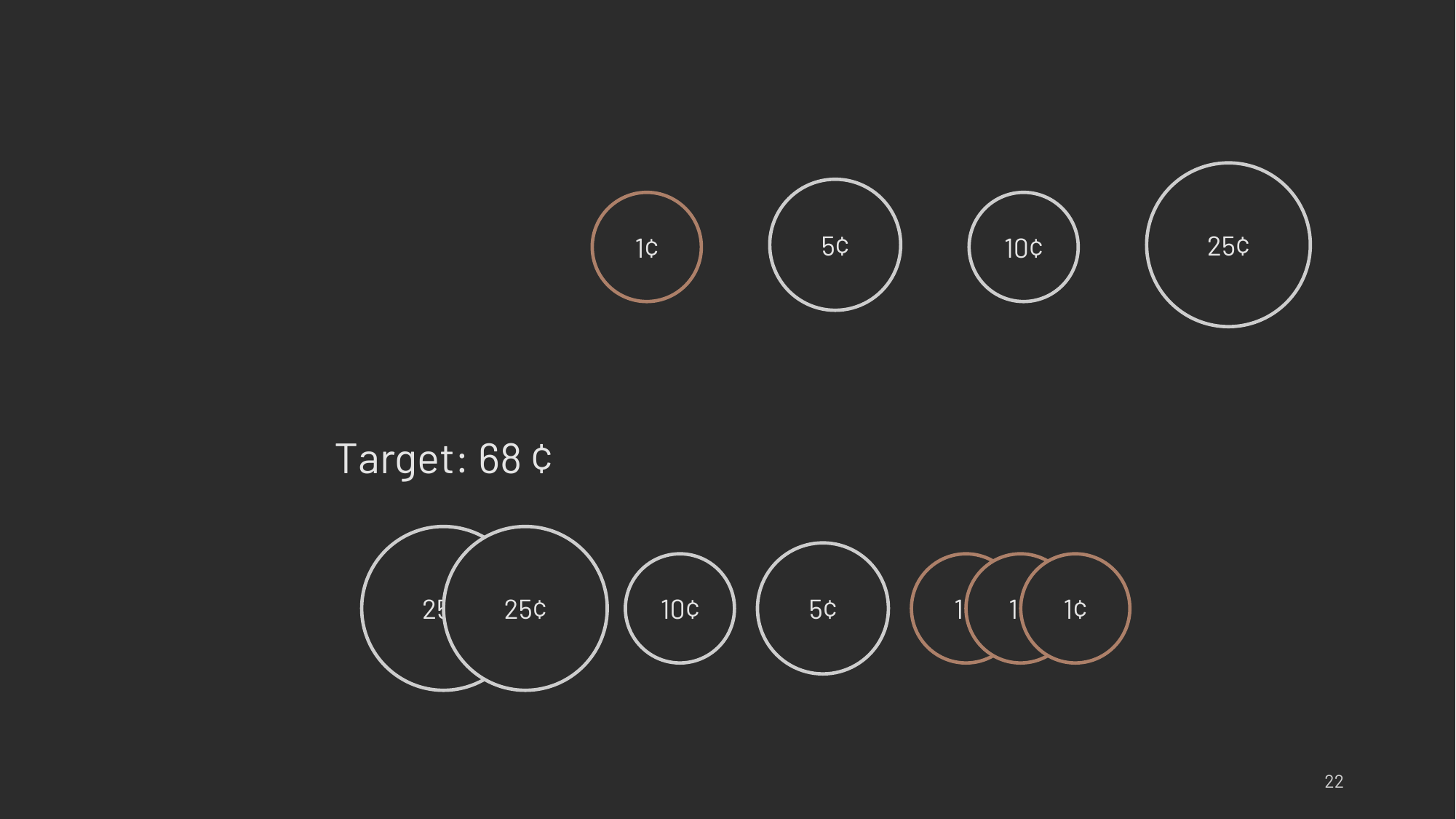

25¢
5¢
1¢
10¢
Target: 68 ¢
25¢
25¢
5¢
10¢
1¢
1¢
1¢
22